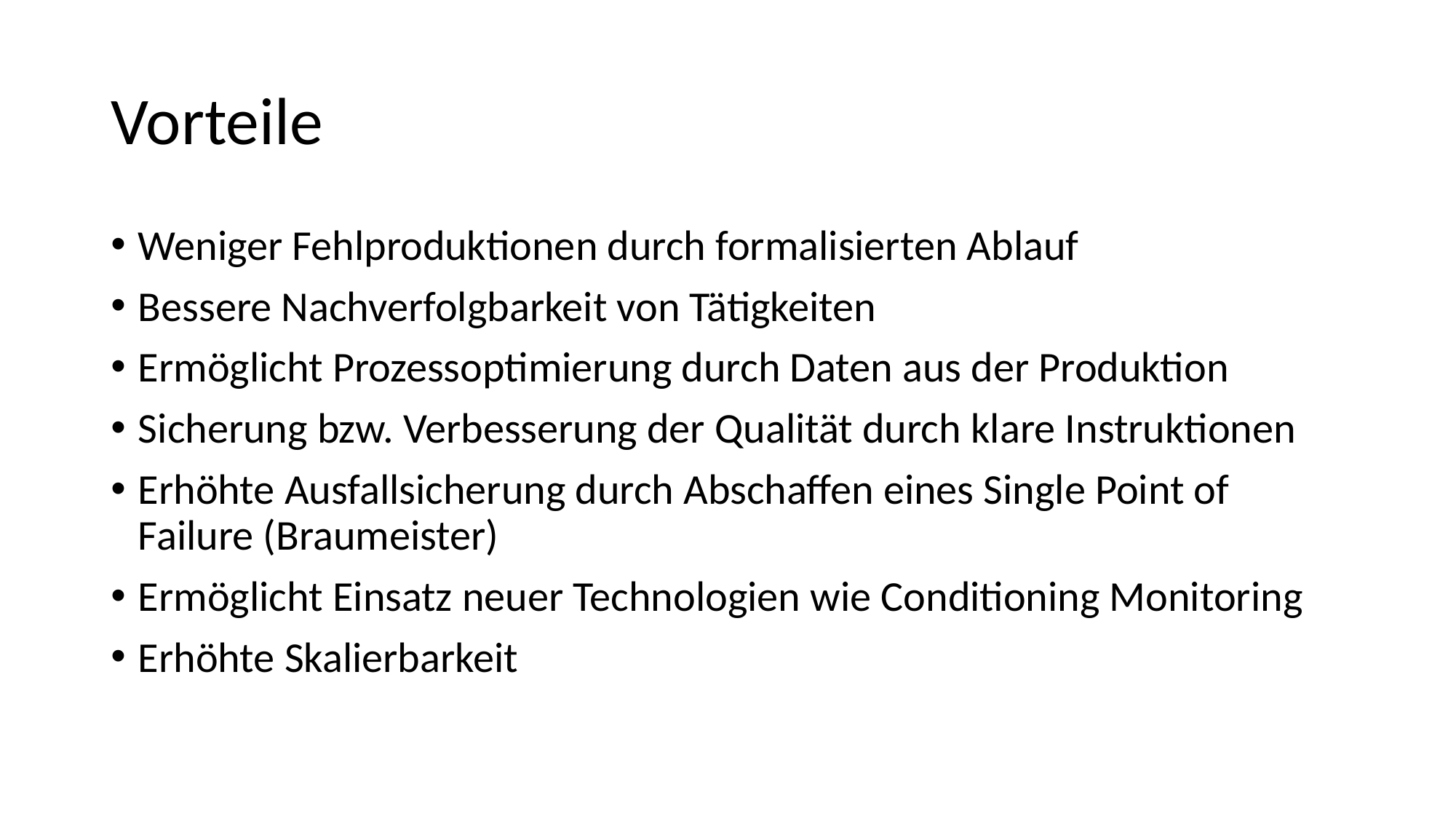

# Vorteile
Weniger Fehlproduktionen durch formalisierten Ablauf
Bessere Nachverfolgbarkeit von Tätigkeiten
Ermöglicht Prozessoptimierung durch Daten aus der Produktion
Sicherung bzw. Verbesserung der Qualität durch klare Instruktionen
Erhöhte Ausfallsicherung durch Abschaffen eines Single Point of Failure (Braumeister)
Ermöglicht Einsatz neuer Technologien wie Conditioning Monitoring
Erhöhte Skalierbarkeit